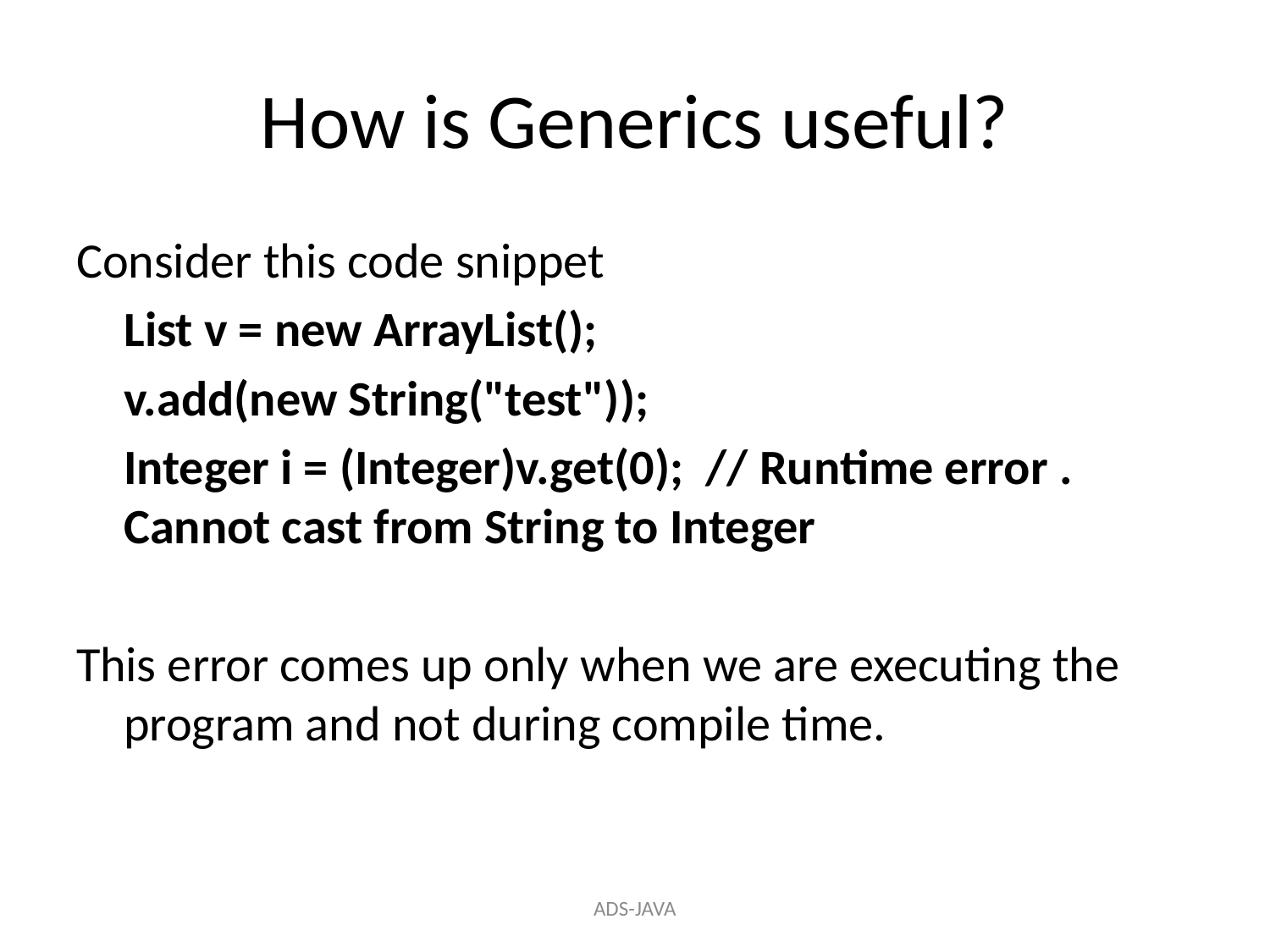

# How is Generics useful?
Consider this code snippet
	List v = new ArrayList();
	v.add(new String("test"));
	Integer i = (Integer)v.get(0);  // Runtime error . Cannot cast from String to Integer

This error comes up only when we are executing the program and not during compile time.
ADS-JAVA